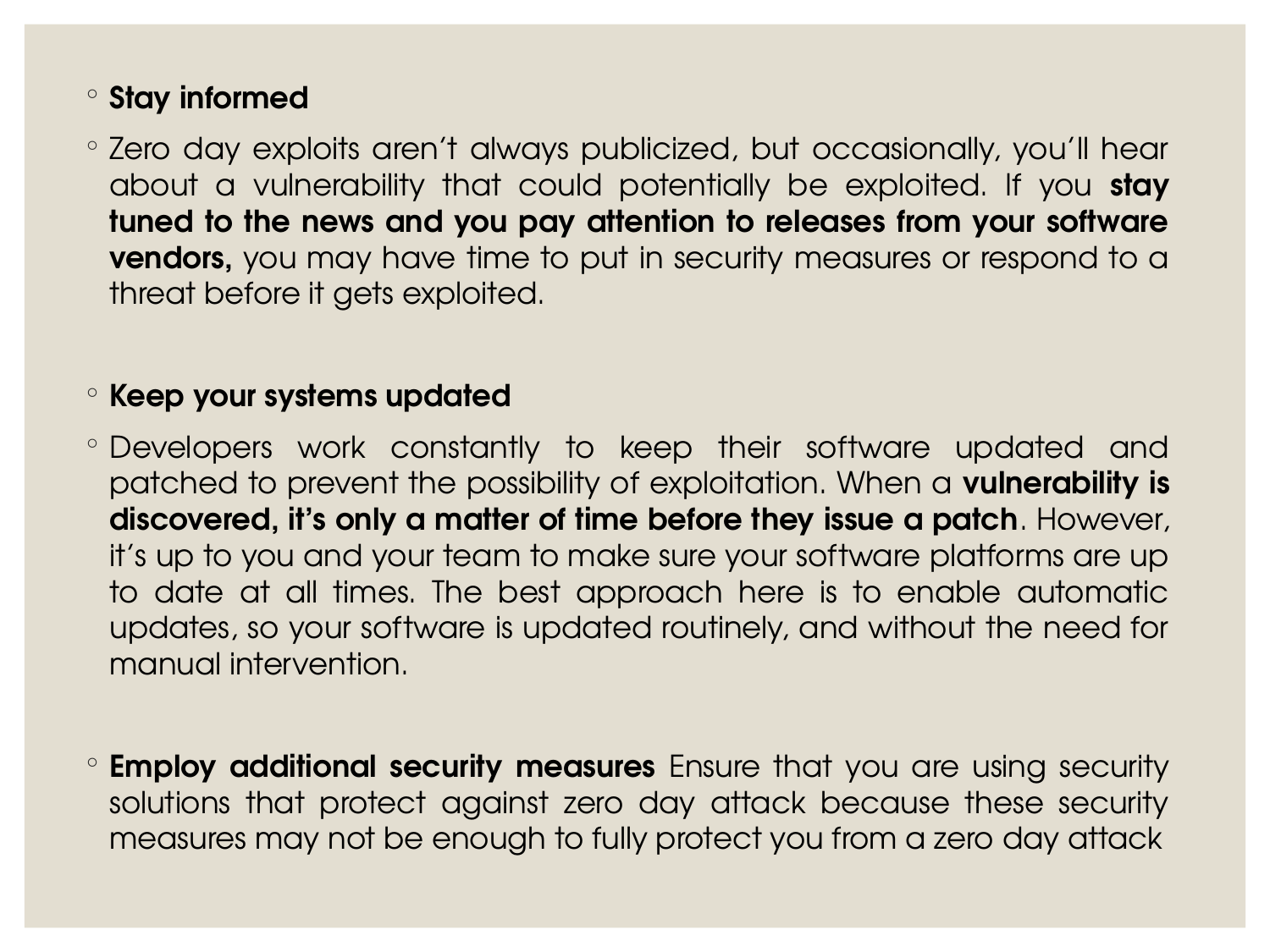

Stay informed
Zero day exploits aren’t always publicized, but occasionally, you’ll hear about a vulnerability that could potentially be exploited. If you stay tuned to the news and you pay attention to releases from your software vendors, you may have time to put in security measures or respond to a threat before it gets exploited.

Keep your systems updated
Developers work constantly to keep their software updated and patched to prevent the possibility of exploitation. When a vulnerability is discovered, it’s only a matter of time before they issue a patch. However, it’s up to you and your team to make sure your software platforms are up to date at all times. The best approach here is to enable automatic updates, so your software is updated routinely, and without the need for manual intervention.

Employ additional security measures Ensure that you are using security solutions that protect against zero day attack because these security measures may not be enough to fully protect you from a zero day attack